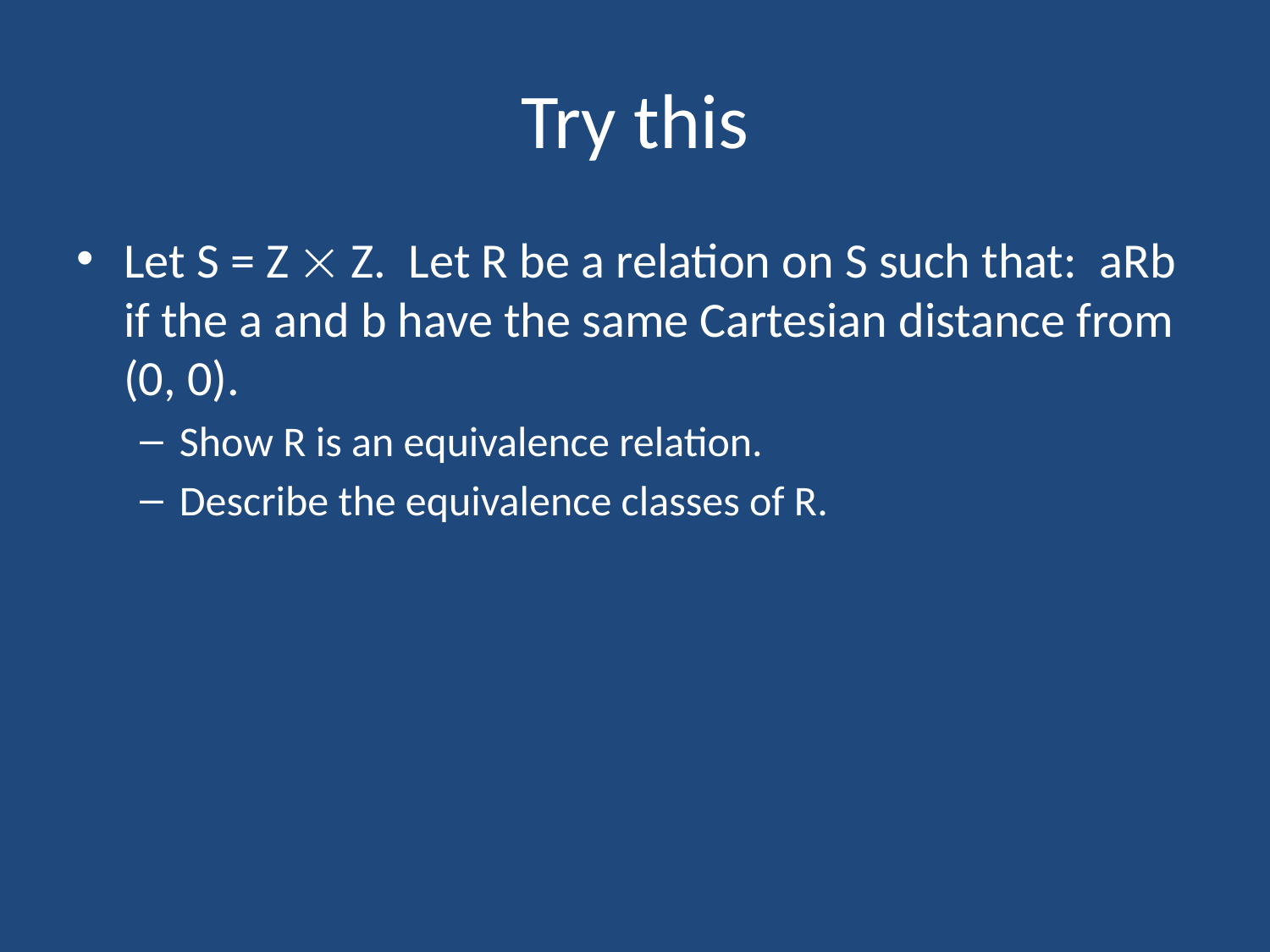

# Try this
Let S = Z × Z.  Let R be a relation on S such that:  aRb if the a and b have the same Cartesian distance from (0, 0).
Show R is an equivalence relation.
Describe the equivalence classes of R.